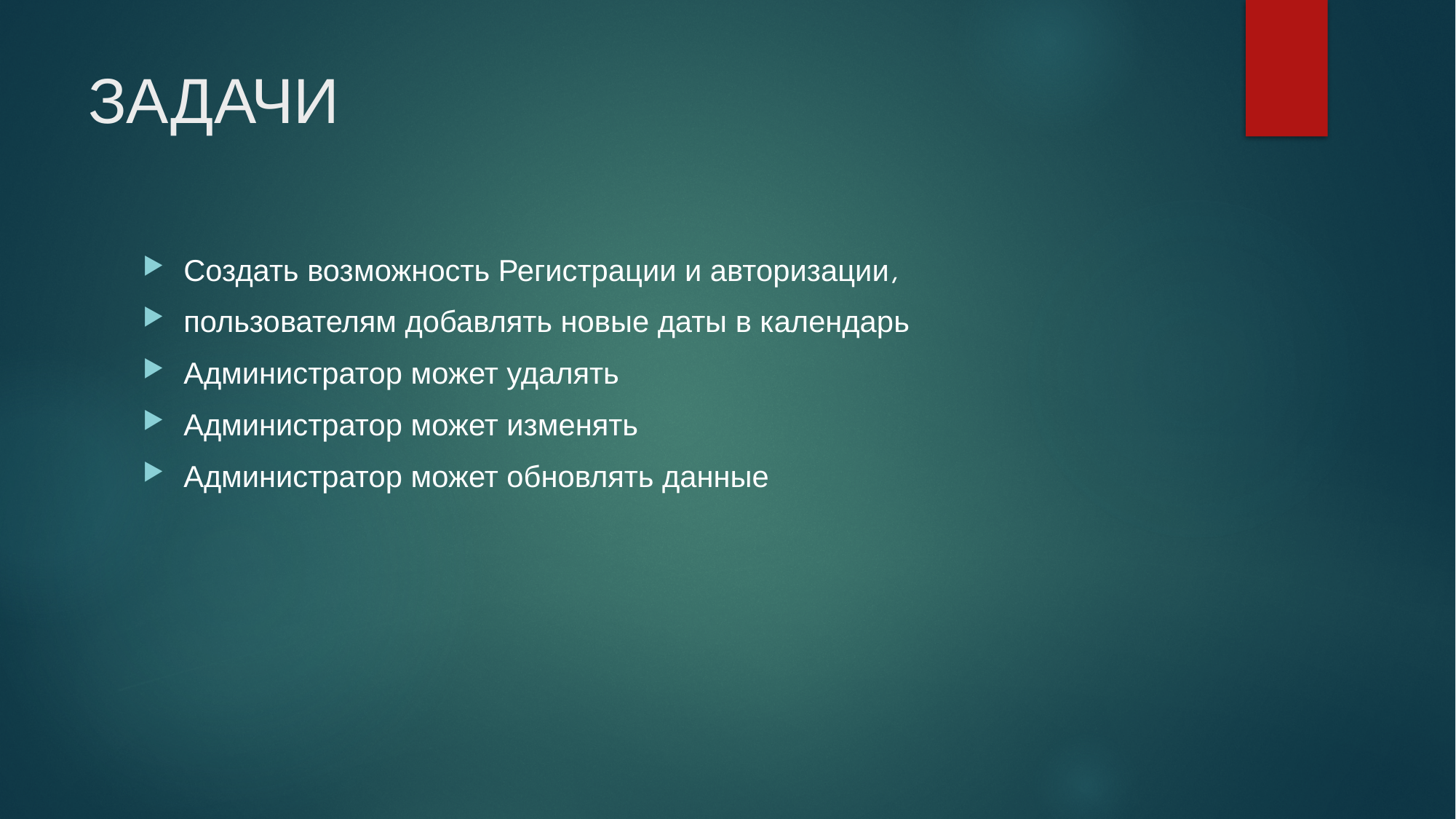

# ЗАДАЧИ
Создать возможность Регистрации и авторизации,
пользователям добавлять новые даты в календарь
Администратор может удалять
Администратор может изменять
Администратор может обновлять данные